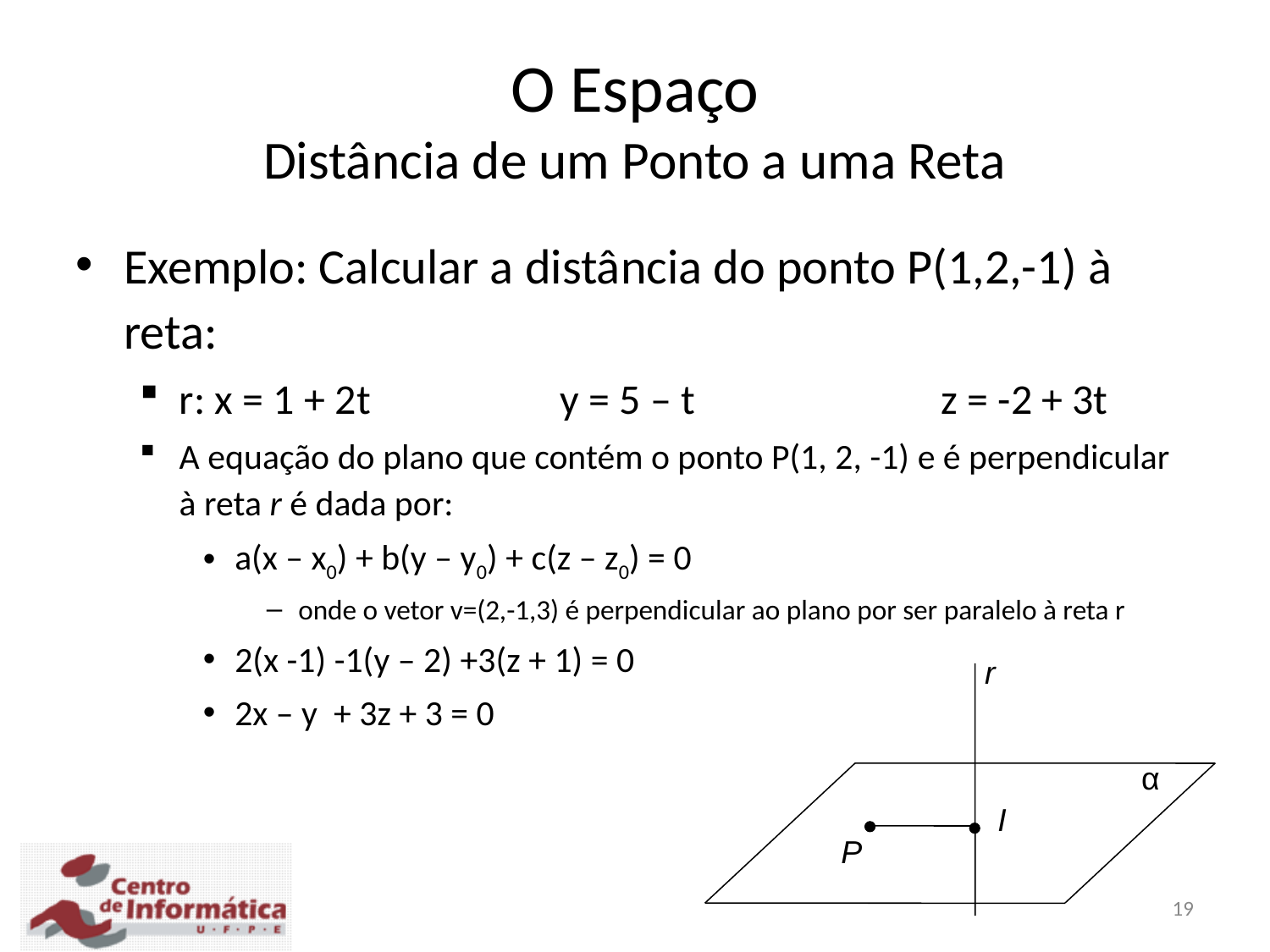

O Espaço
Distância de um Ponto a uma Reta
Exemplo: Calcular a distância do ponto P(1,2,-1) à reta:
r: x = 1 + 2t		y = 5 – t		z = -2 + 3t
A equação do plano que contém o ponto P(1, 2, -1) e é perpendicular à reta r é dada por:
a(x – x0) + b(y – y0) + c(z – z0) = 0
onde o vetor v=(2,-1,3) é perpendicular ao plano por ser paralelo à reta r
2(x -1) -1(y – 2) +3(z + 1) = 0
2x – y  + 3z + 3 = 0
r

α

I

P

19